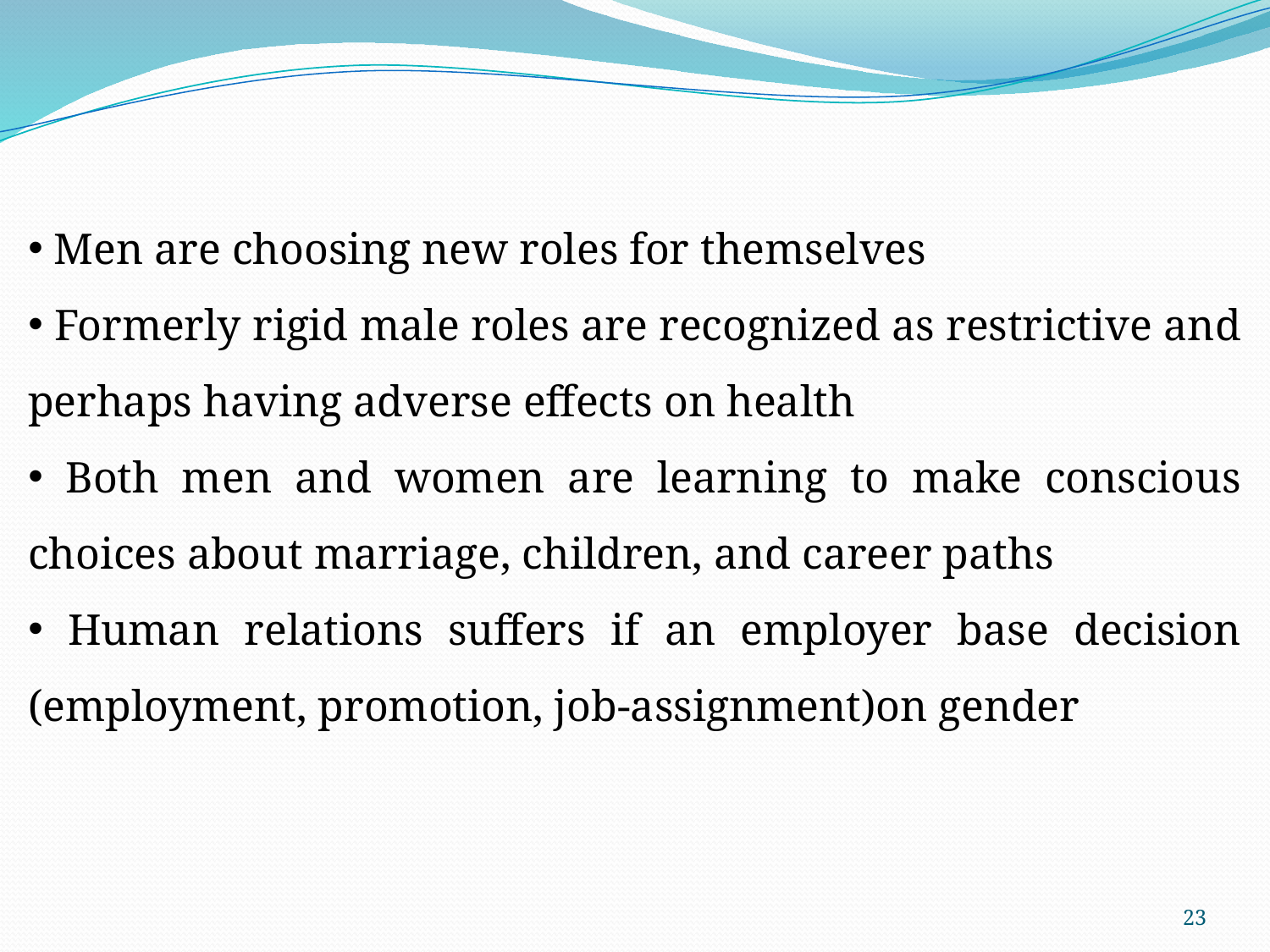

Men are choosing new roles for themselves
 Formerly rigid male roles are recognized as restrictive and perhaps having adverse effects on health
 Both men and women are learning to make conscious choices about marriage, children, and career paths
 Human relations suffers if an employer base decision (employment, promotion, job-assignment)on gender
23